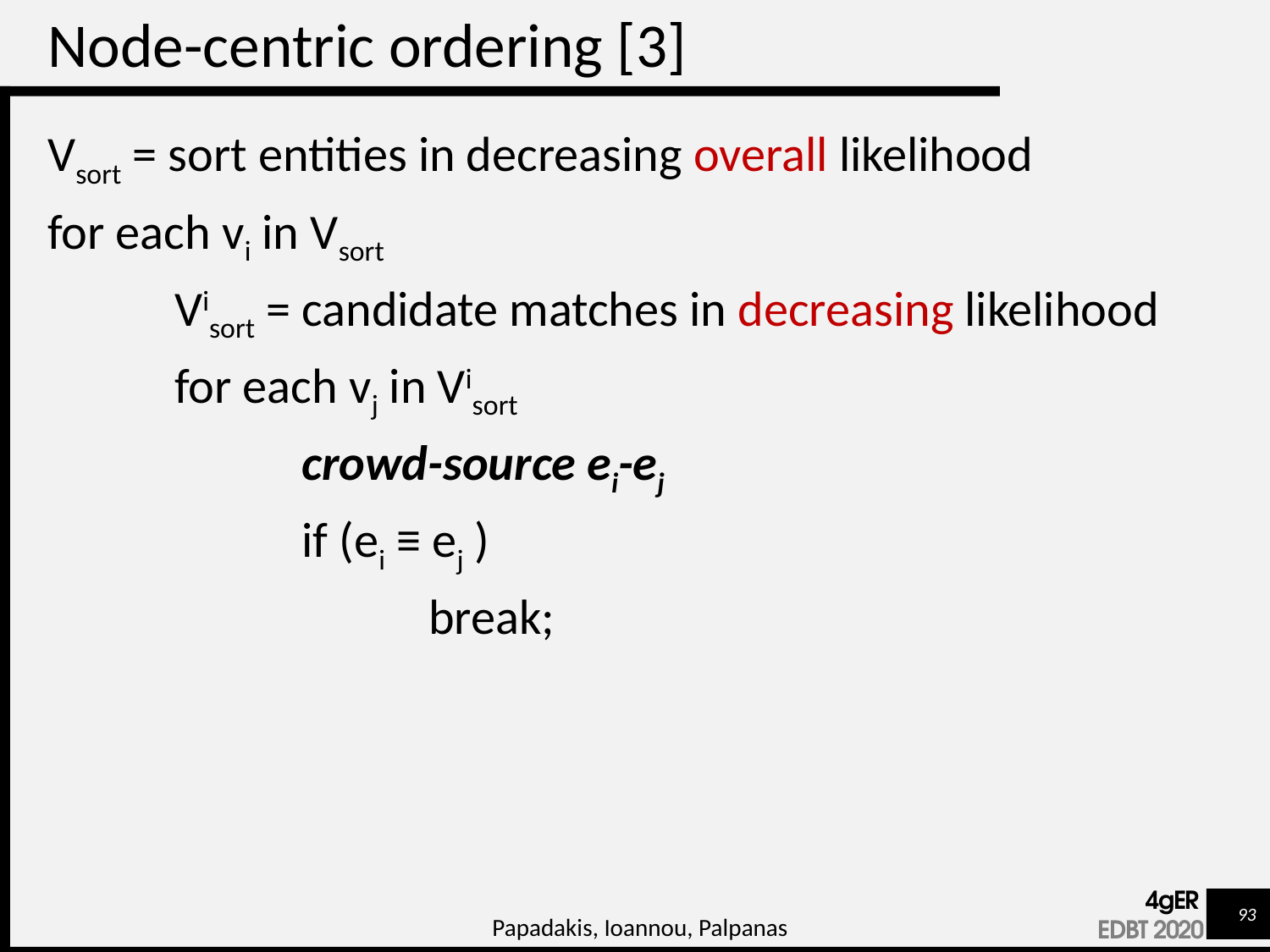

# Node-centric ordering [3]
Vsort = sort entities in decreasing overall likelihood
for each vi in Vsort
	Visort = candidate matches in decreasing likelihood
	for each vj in Visort
		crowd-source ei-ej
		if (ei ≡ ej )
			break;
Papadakis, Ioannou, Palpanas